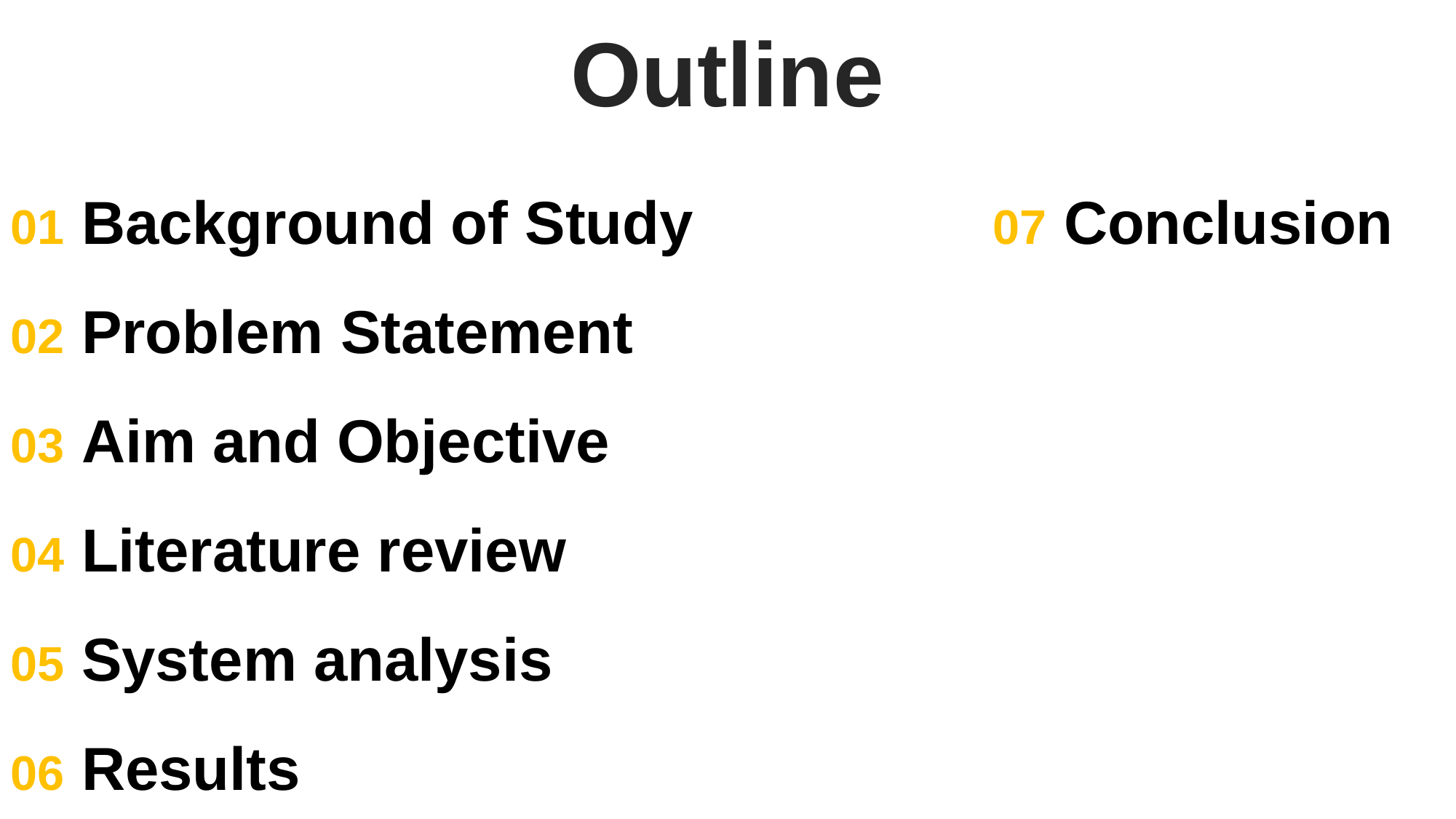

Outline
01 Background of Study			07 Conclusion
02 Problem Statement
03 Aim and Objective
04 Literature review
05 System analysis
06 Results